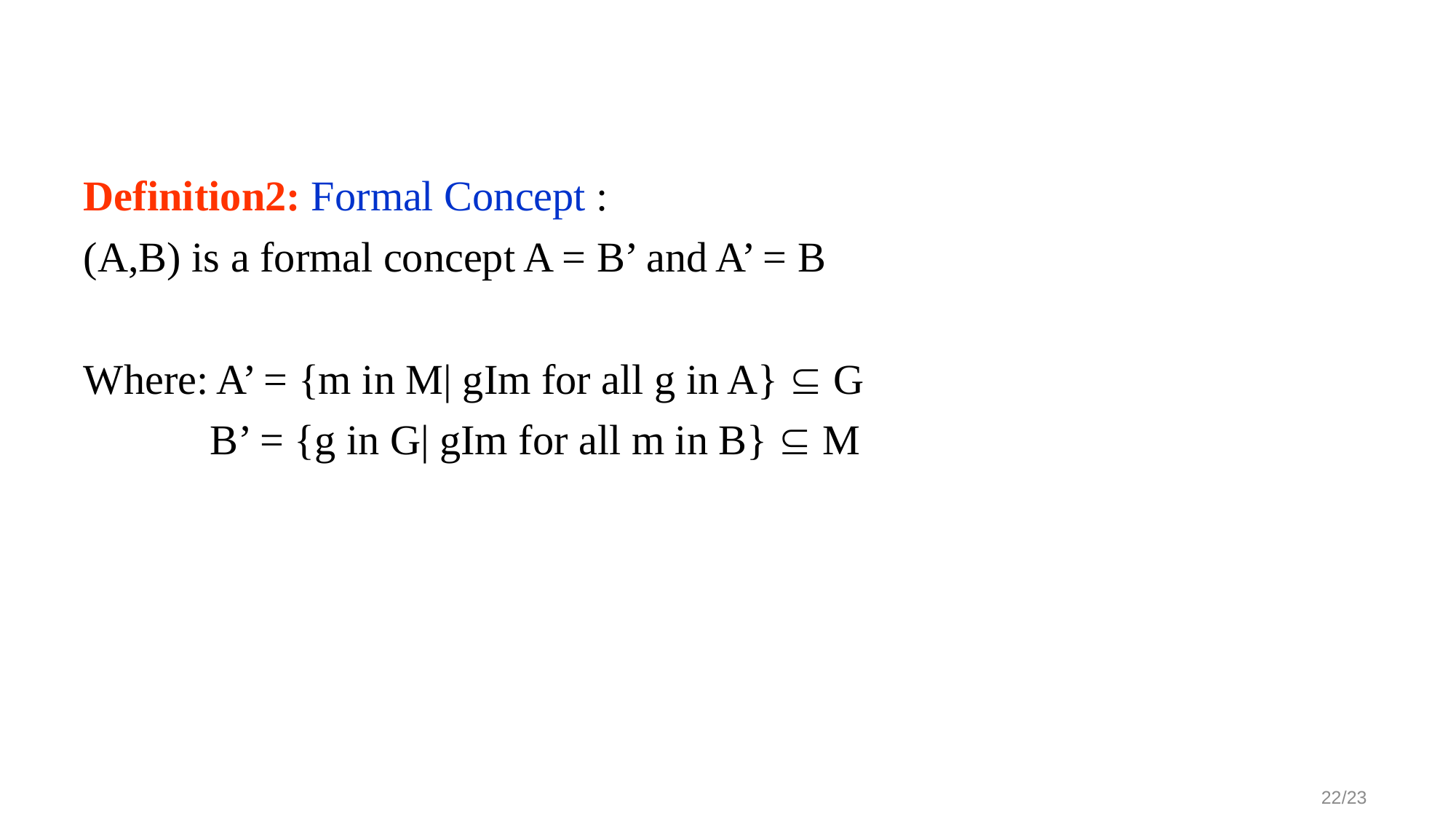

#
Definition2: Formal Concept :
(A,B) is a formal concept A = B’ and A’ = B

Where: A’ = {m in M| gIm for all g in A} ⊆ G
            B’ = {g in G| gIm for all m in B} ⊆ M

22/23